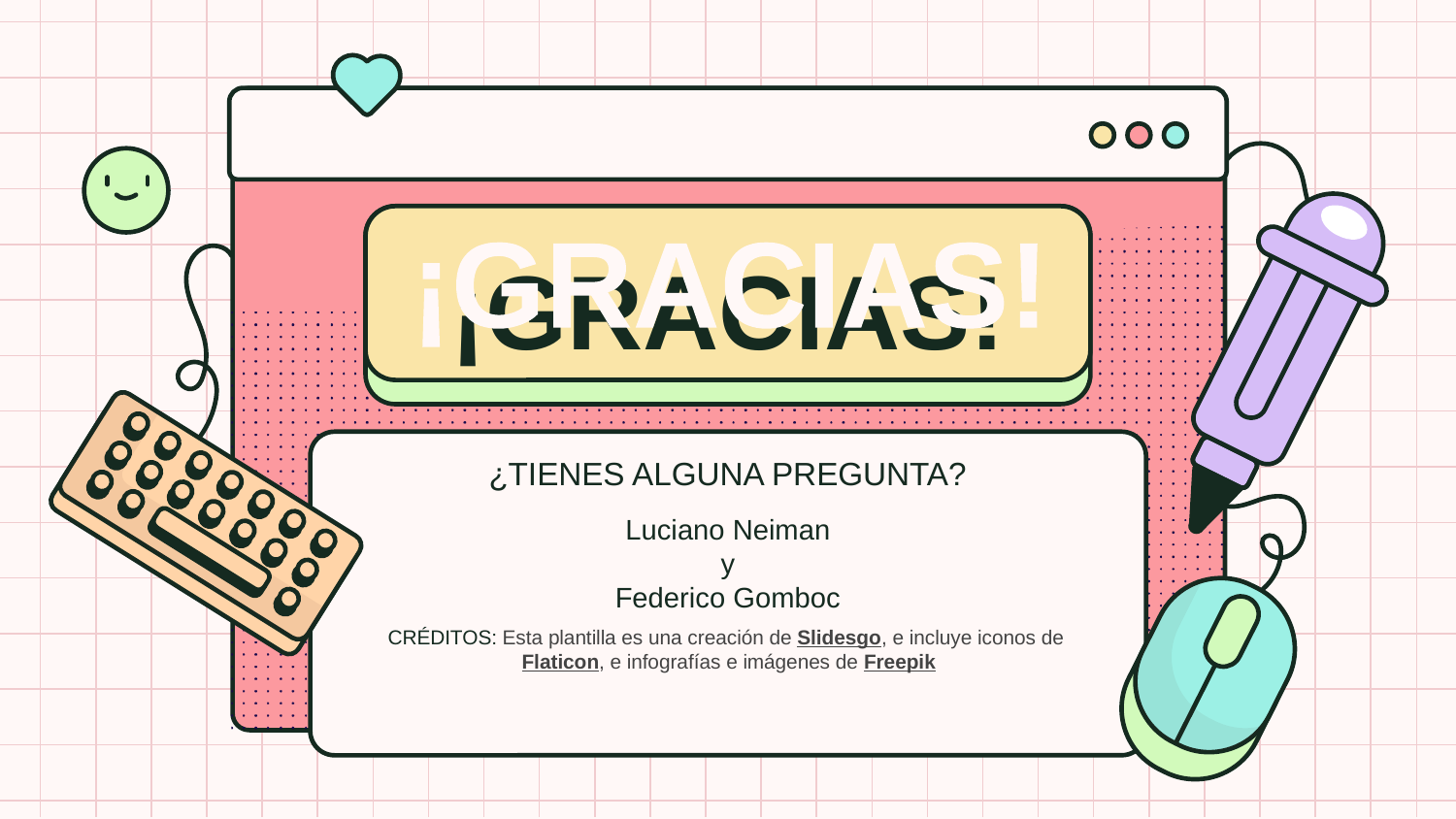

# ¡GRACIAS!
¡GRACIAS!

¿TIENES ALGUNA PREGUNTA?
Luciano Neiman
y
Federico Gomboc